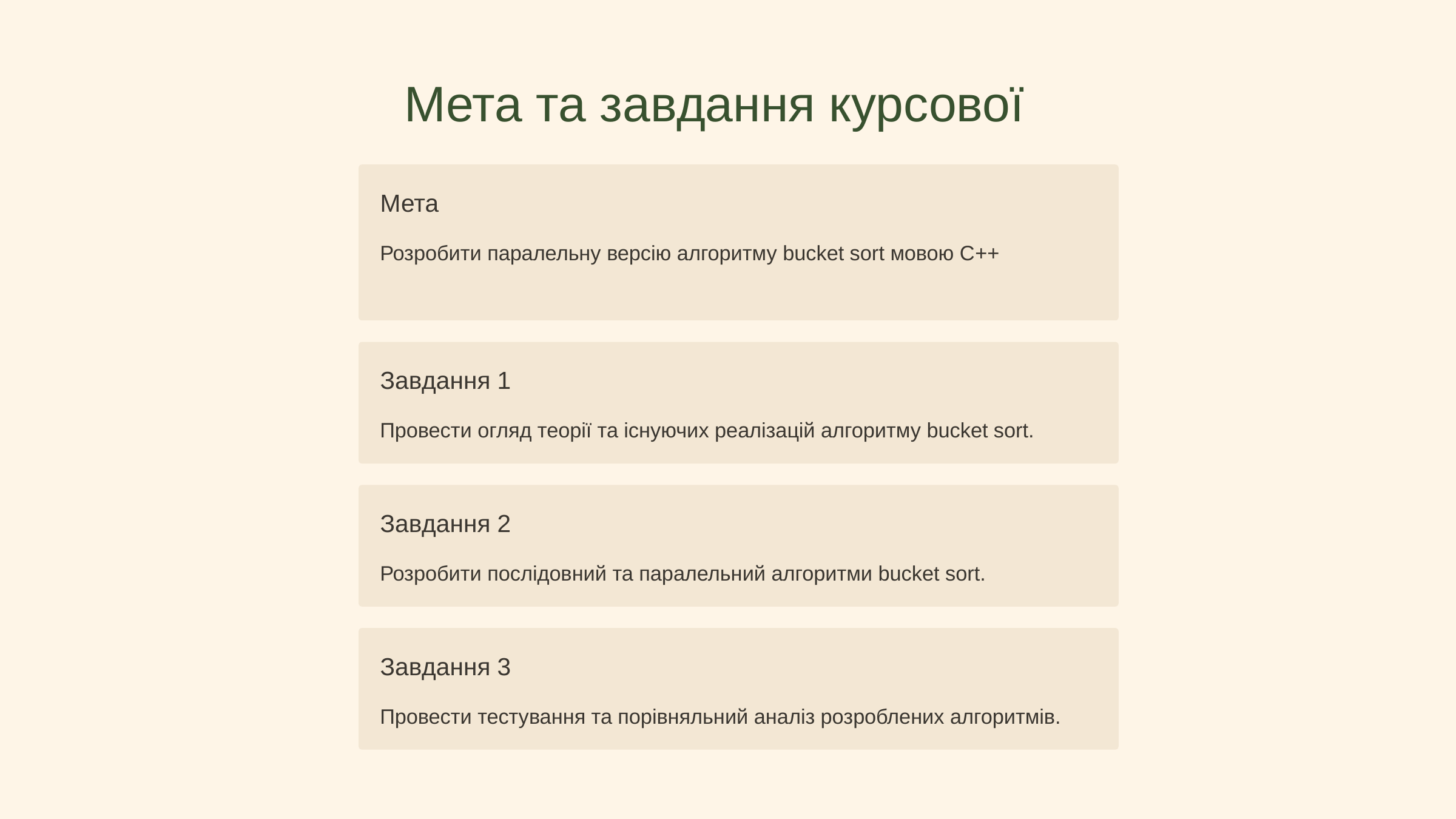

Мета та завдання курсової

Мета
Розробити паралельну версію алгоритму bucket sort мовою C++

Завдання 1
Провести огляд теорії та існуючих реалізацій алгоритму bucket sort.

Завдання 2
Розробити послідовний та паралельний алгоритми bucket sort.

Завдання 3
Провести тестування та порівняльний аналіз розроблених алгоритмів.